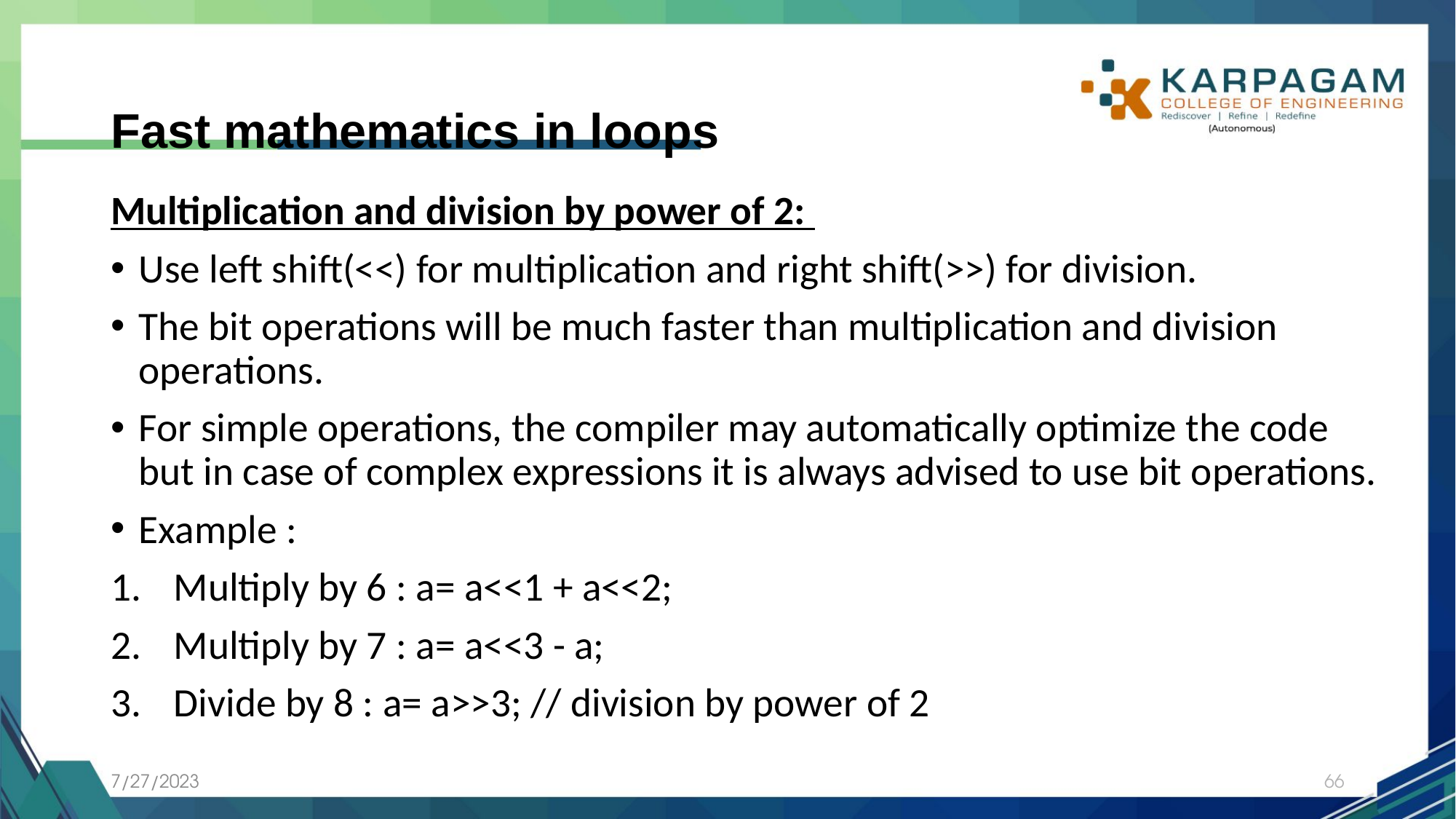

# Fast mathematics in loops
Multiplication and division by power of 2:
Use left shift(<<) for multiplication and right shift(>>) for division.
The bit operations will be much faster than multiplication and division operations.
For simple operations, the compiler may automatically optimize the code but in case of complex expressions it is always advised to use bit operations.
Example :
Multiply by 6 : a= a<<1 + a<<2;
Multiply by 7 : a= a<<3 - a;
Divide by 8 : a= a>>3; // division by power of 2
7/27/2023
66